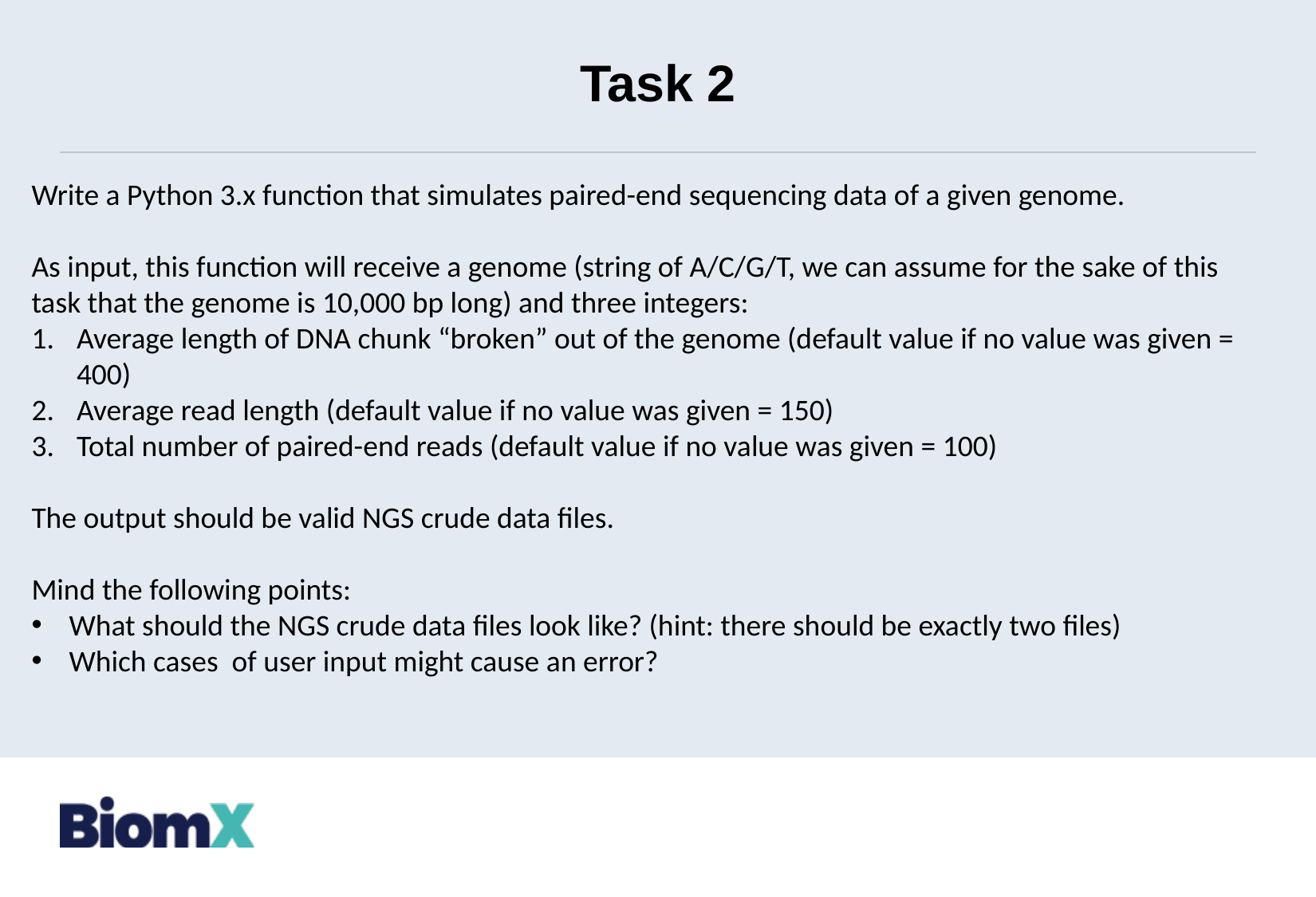

# Task 2
Write a Python 3.x function that simulates paired-end sequencing data of a given genome.

As input, this function will receive a genome (string of A/C/G/T, we can assume for the sake of this task that the genome is 10,000 bp long) and three integers:
Average length of DNA chunk “broken” out of the genome (default value if no value was given = 400)
Average read length (default value if no value was given = 150)
Total number of paired-end reads (default value if no value was given = 100)

The output should be valid NGS crude data files.

Mind the following points:
What should the NGS crude data files look like? (hint: there should be exactly two files)
Which cases  of user input might cause an error?